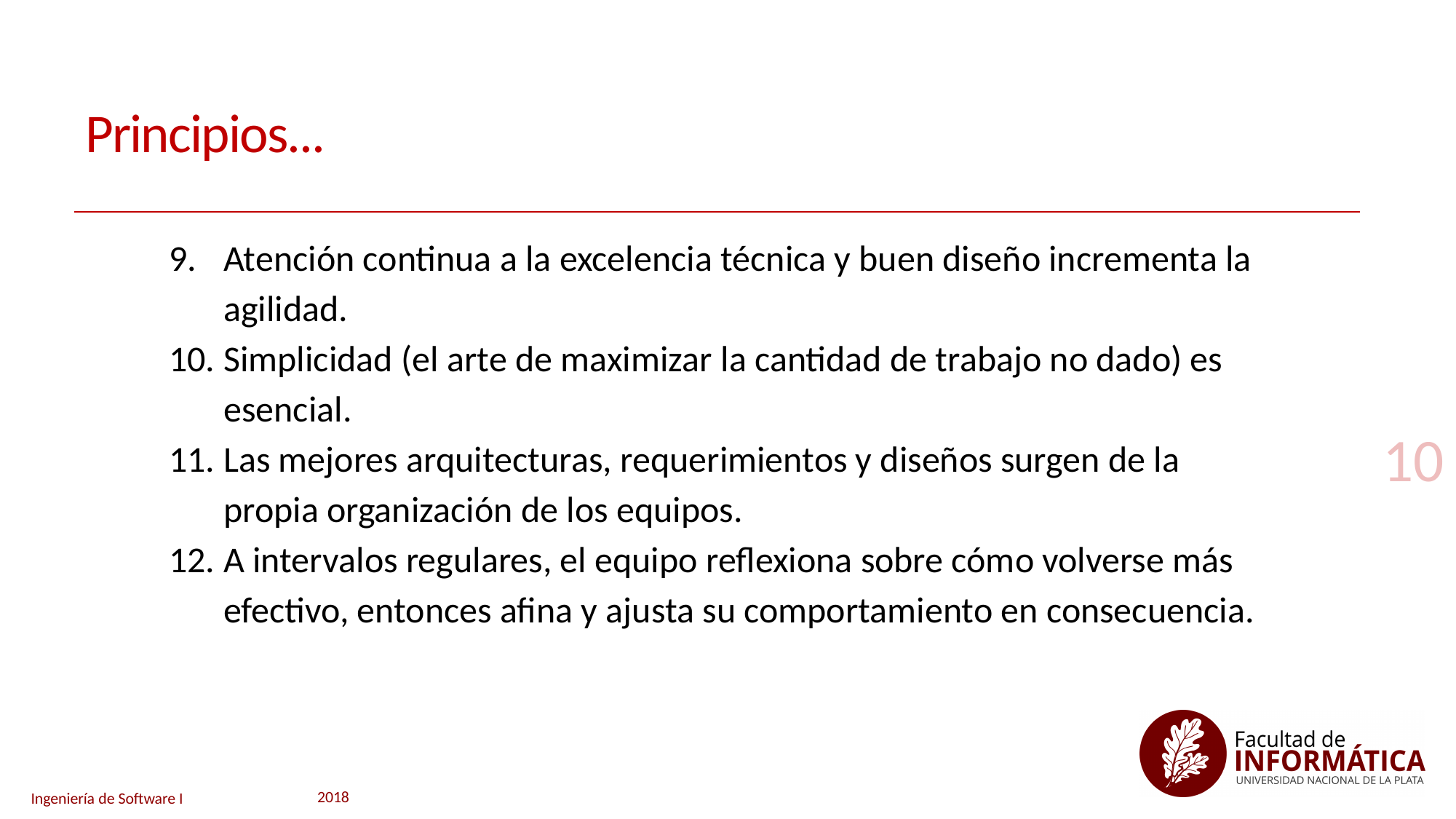

# Principios...
Atención continua a la excelencia técnica y buen diseño incrementa la agilidad.
Simplicidad (el arte de maximizar la cantidad de trabajo no dado) es esencial.
Las mejores arquitecturas, requerimientos y diseños surgen de la propia organización de los equipos.
A intervalos regulares, el equipo reflexiona sobre cómo volverse más efectivo, entonces afina y ajusta su comportamiento en consecuencia.
10
2018
Ingeniería de Software I